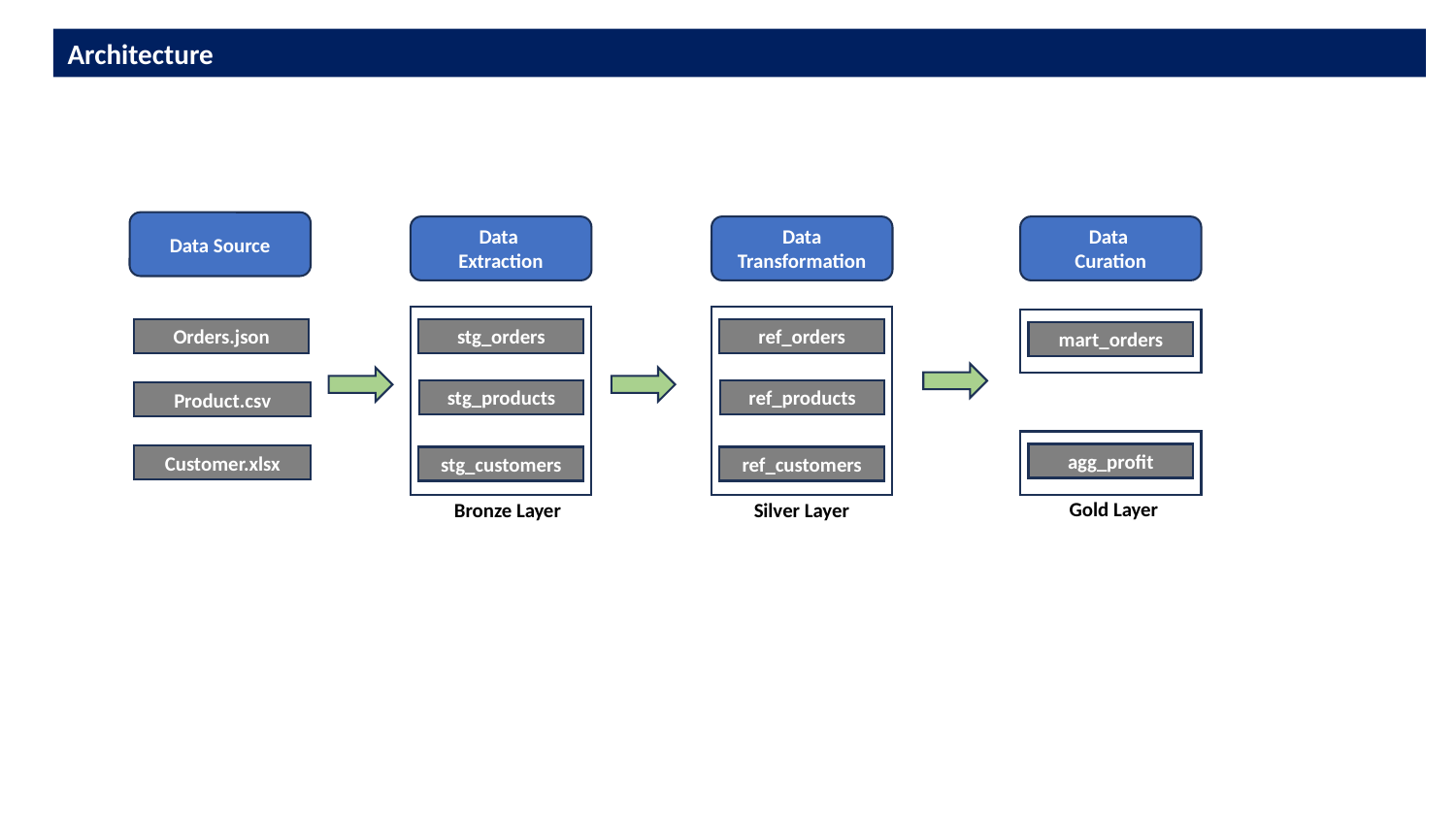

Architecture
Data Source
Data
Extraction
Data Transformation
Data
Curation

Orders.json
stg_orders
ref_orders
mart_orders

stg_products
ref_products
Product.csv

agg_profit
Customer.xlsx
stg_customers
ref_customers
Gold Layer
Bronze Layer
Silver Layer